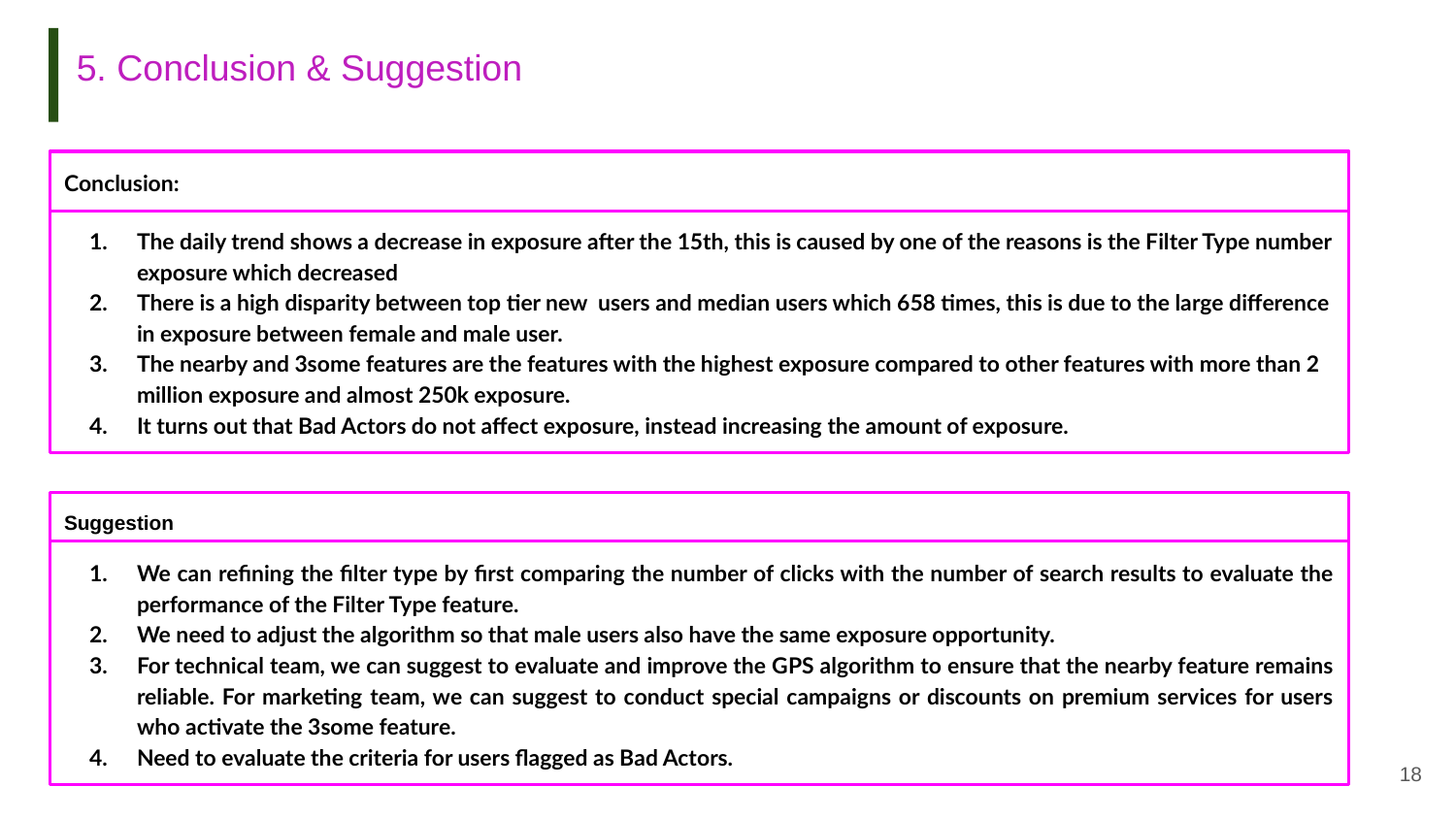

# 5. Conclusion & Suggestion

Conclusion:

The daily trend shows a decrease in exposure after the 15th, this is caused by one of the reasons is the Filter Type number exposure which decreased
There is a high disparity between top tier new  users and median users which 658 times, this is due to the large difference in exposure between female and male user.
The nearby and 3some features are the features with the highest exposure compared to other features with more than 2 million exposure and almost 250k exposure.
It turns out that Bad Actors do not affect exposure, instead increasing the amount of exposure.

Suggestion
We can refining the filter type by first comparing the number of clicks with the number of search results to evaluate the performance of the Filter Type feature.
We need to adjust the algorithm so that male users also have the same exposure opportunity.
For technical team, we can suggest to evaluate and improve the GPS algorithm to ensure that the nearby feature remains reliable. For marketing team, we can suggest to conduct special campaigns or discounts on premium services for users who activate the 3some feature.
Need to evaluate the criteria for users flagged as Bad Actors.
18